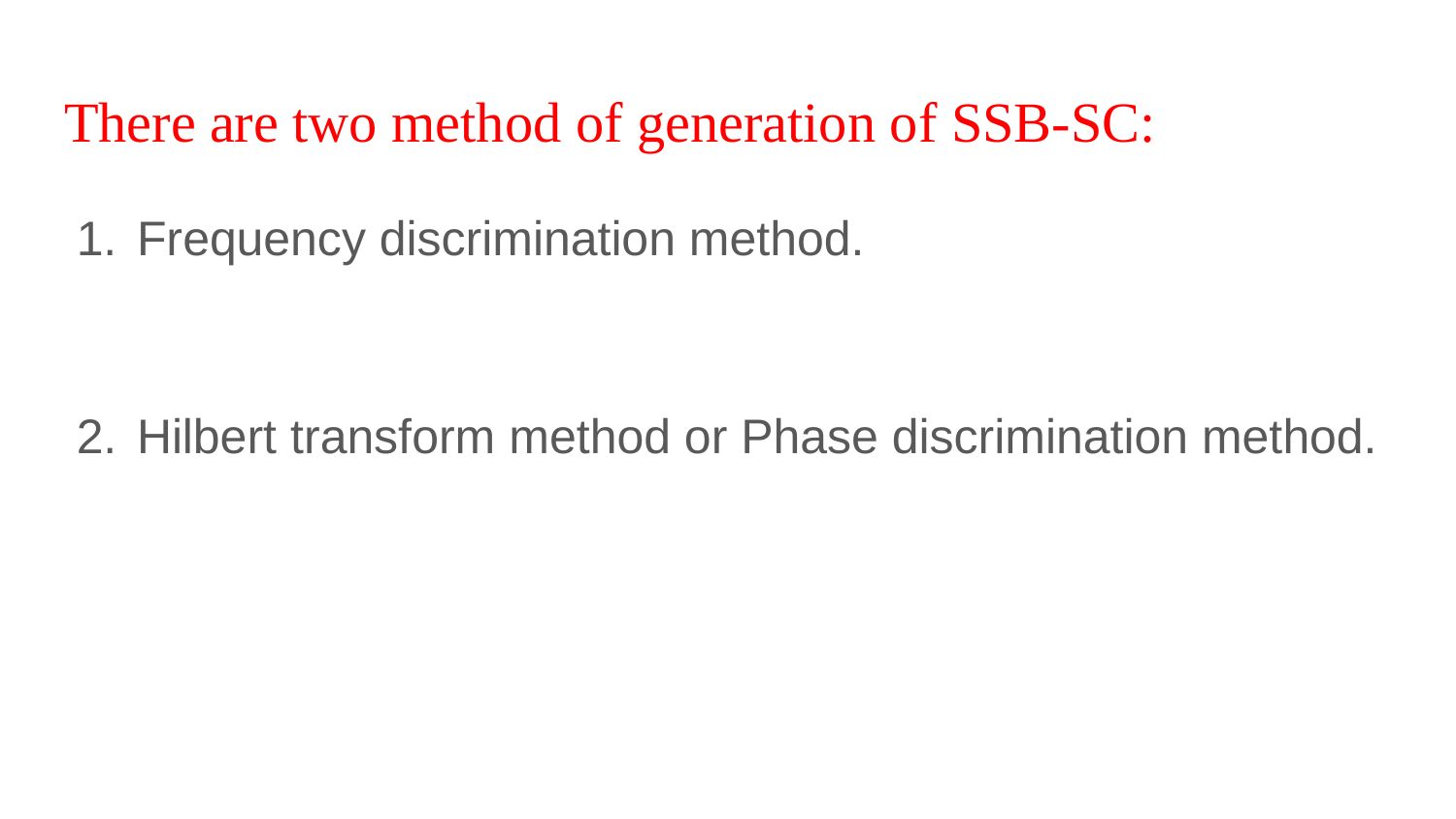

# There are two method of generation of SSB-SC:
Frequency discrimination method.

Hilbert transform method or Phase discrimination method.